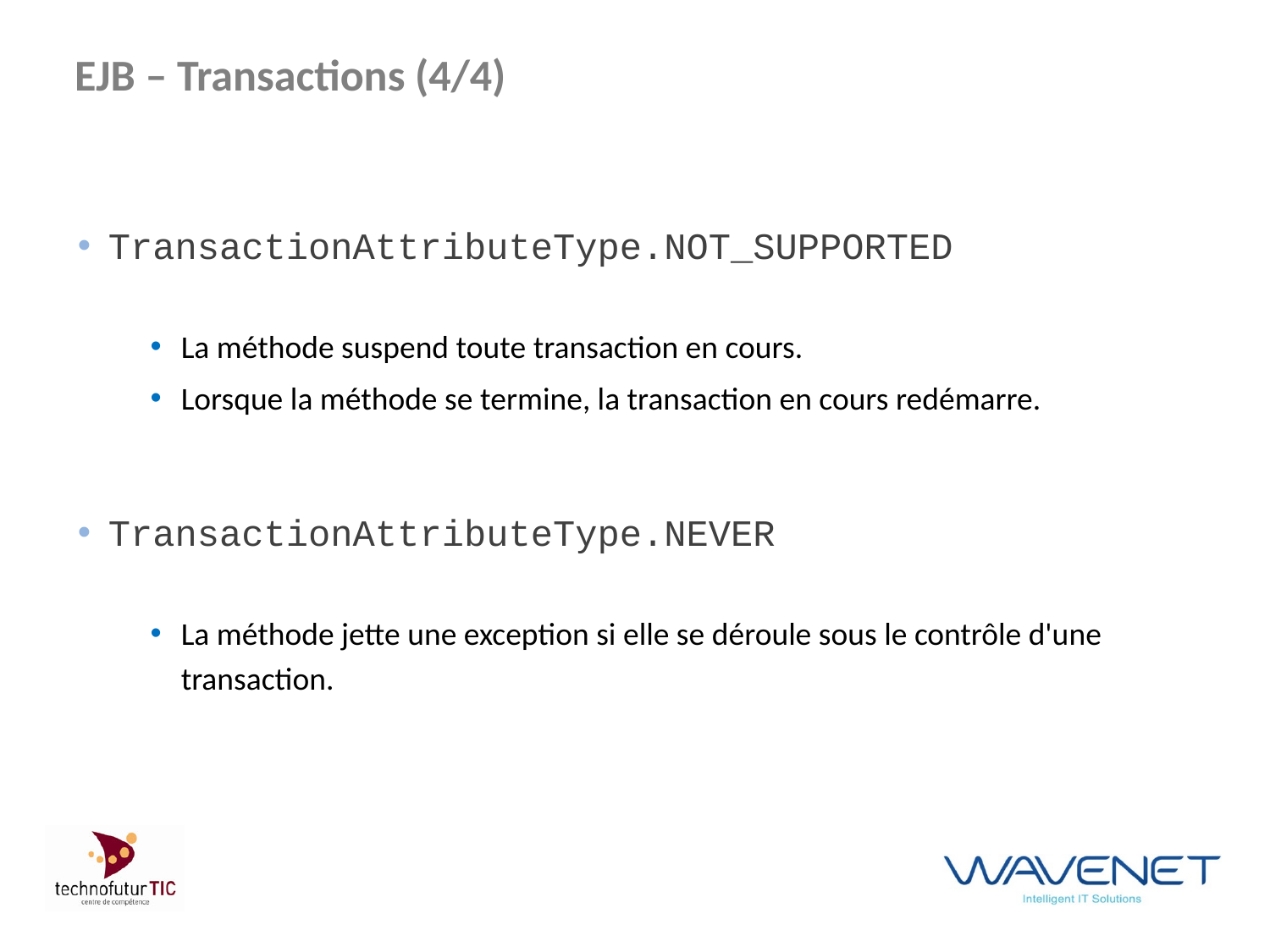

# EJB – Transactions (4/4)
TransactionAttributeType.NOT_SUPPORTED

La méthode suspend toute transaction en cours.
Lorsque la méthode se termine, la transaction en cours redémarre.

TransactionAttributeType.NEVER

La méthode jette une exception si elle se déroule sous le contrôle d'une transaction.